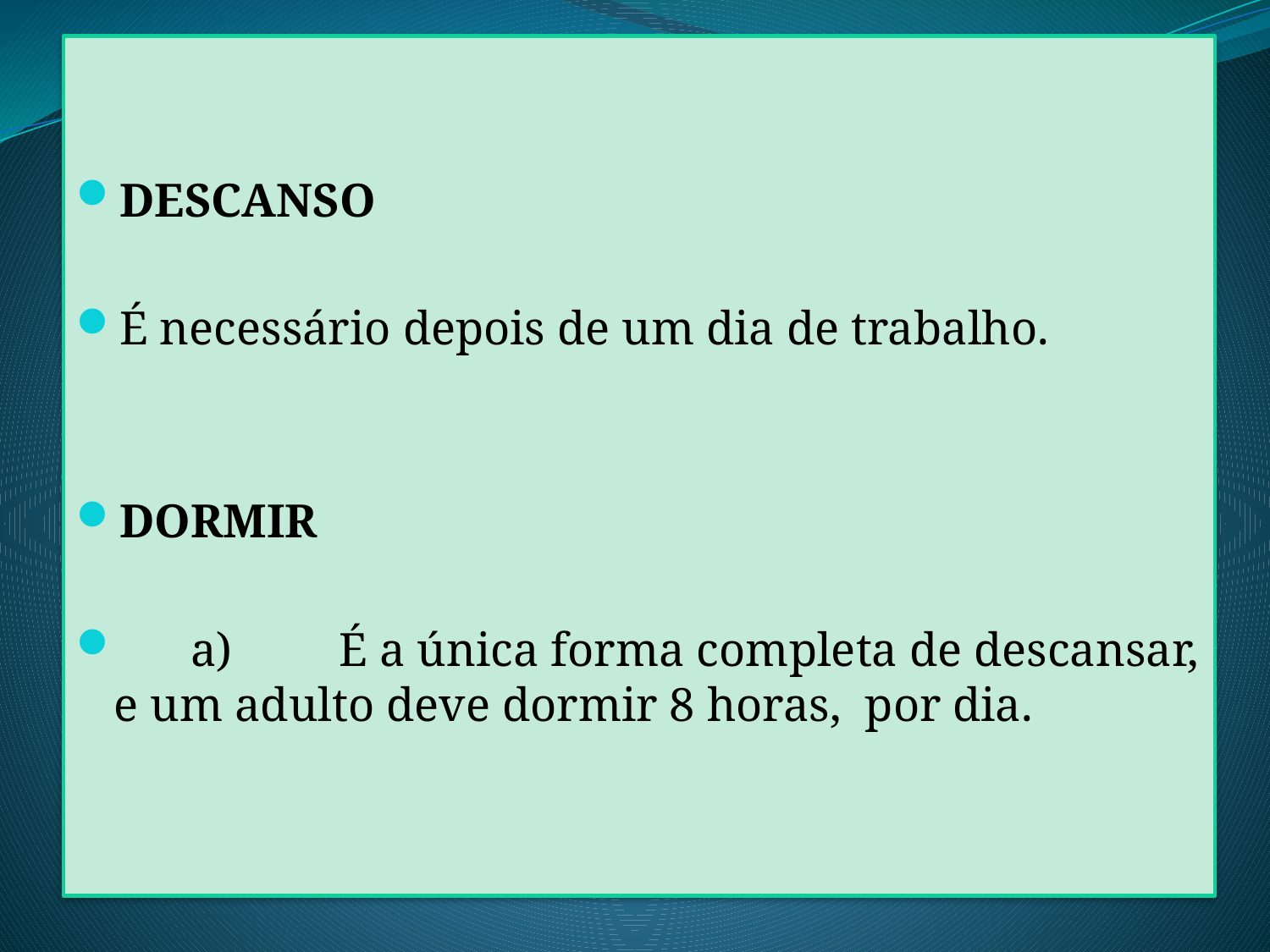

DESCANSO

É necessário depois de um dia de trabalho.

DORMIR

      a)         É a única forma completa de descansar, e um adulto deve dormir 8 horas,  por dia.
#